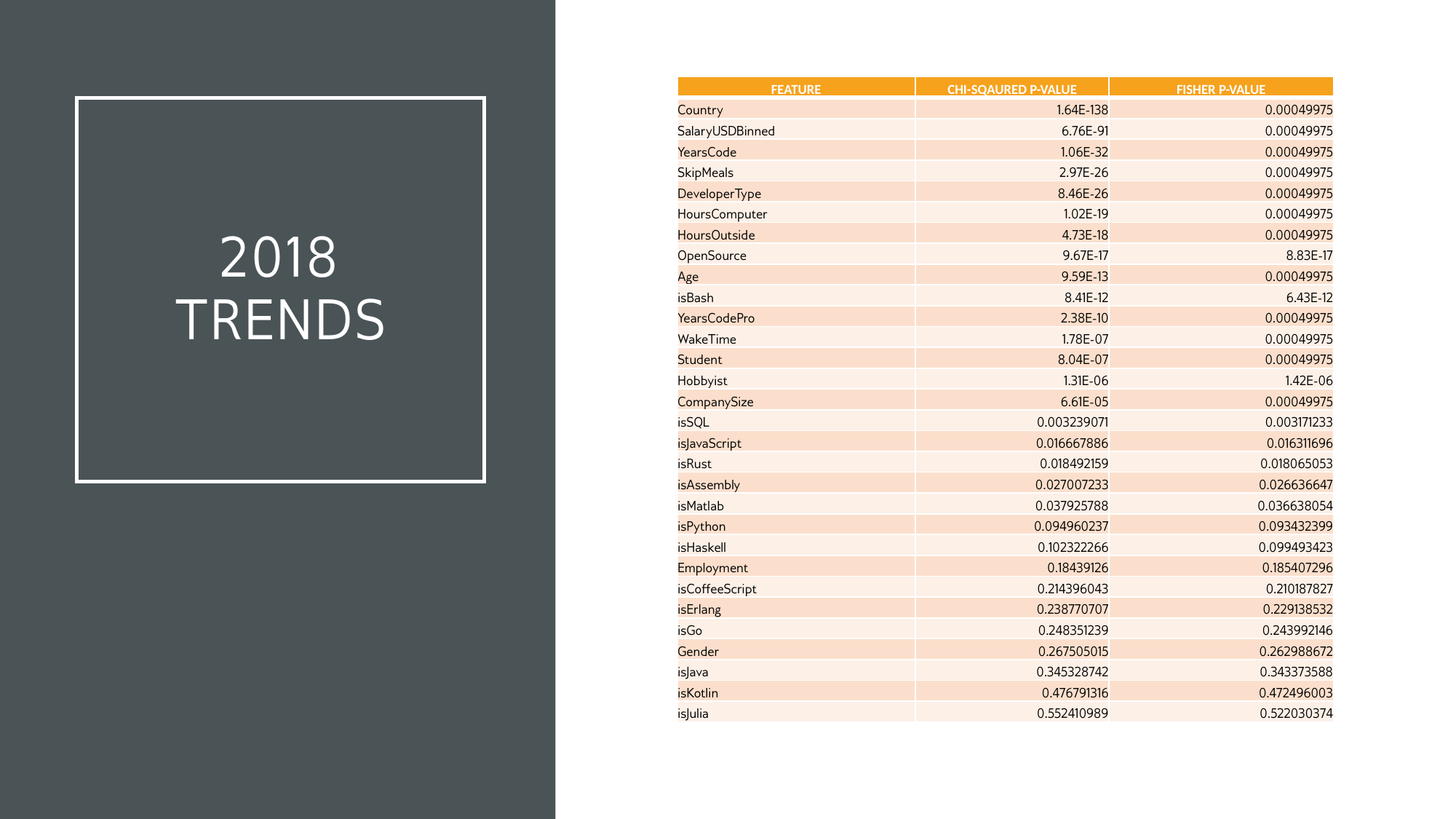

| FEATURE | CHI-SQAURED P-VALUE | FISHER P-VALUE |
| --- | --- | --- |
| Country | 1.64E-138 | 0.00049975 |
| SalaryUSDBinned | 6.76E-91 | 0.00049975 |
| YearsCode | 1.06E-32 | 0.00049975 |
| SkipMeals | 2.97E-26 | 0.00049975 |
| DeveloperType | 8.46E-26 | 0.00049975 |
| HoursComputer | 1.02E-19 | 0.00049975 |
| HoursOutside | 4.73E-18 | 0.00049975 |
| OpenSource | 9.67E-17 | 8.83E-17 |
| Age | 9.59E-13 | 0.00049975 |
| isBash | 8.41E-12 | 6.43E-12 |
| YearsCodePro | 2.38E-10 | 0.00049975 |
| WakeTime | 1.78E-07 | 0.00049975 |
| Student | 8.04E-07 | 0.00049975 |
| Hobbyist | 1.31E-06 | 1.42E-06 |
| CompanySize | 6.61E-05 | 0.00049975 |
| isSQL | 0.003239071 | 0.003171233 |
| isJavaScript | 0.016667886 | 0.016311696 |
| isRust | 0.018492159 | 0.018065053 |
| isAssembly | 0.027007233 | 0.026636647 |
| isMatlab | 0.037925788 | 0.036638054 |
| isPython | 0.094960237 | 0.093432399 |
| isHaskell | 0.102322266 | 0.099493423 |
| Employment | 0.18439126 | 0.185407296 |
| isCoffeeScript | 0.214396043 | 0.210187827 |
| isErlang | 0.238770707 | 0.229138532 |
| isGo | 0.248351239 | 0.243992146 |
| Gender | 0.267505015 | 0.262988672 |
| isJava | 0.345328742 | 0.343373588 |
| isKotlin | 0.476791316 | 0.472496003 |
| isJulia | 0.552410989 | 0.522030374 |
# 2018 TRENDS